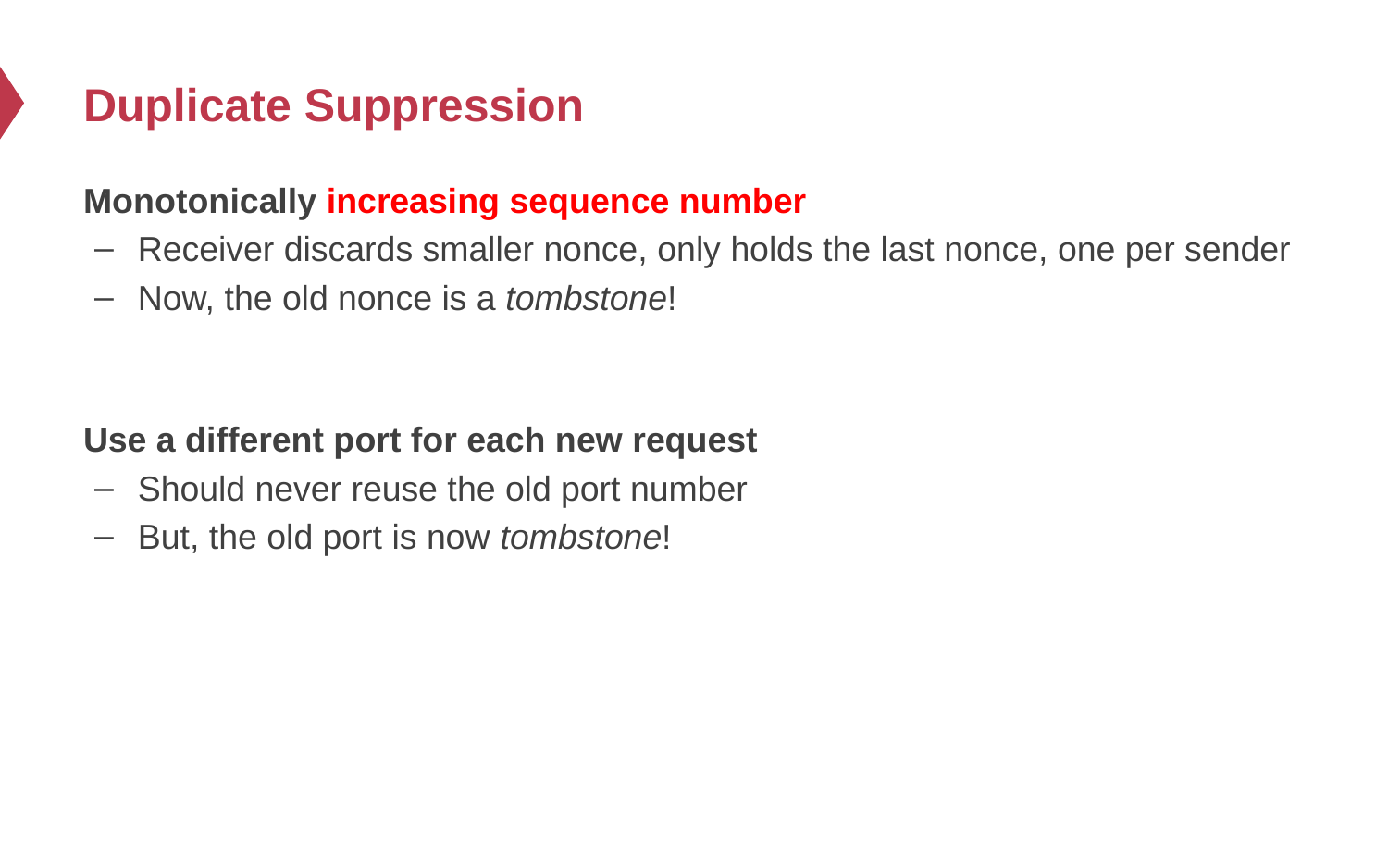

# Duplicate Suppression
Monotonically increasing sequence number
Receiver discards smaller nonce, only holds the last nonce, one per sender
Now, the old nonce is a tombstone!

Use a different port for each new request
Should never reuse the old port number
But, the old port is now tombstone!

7